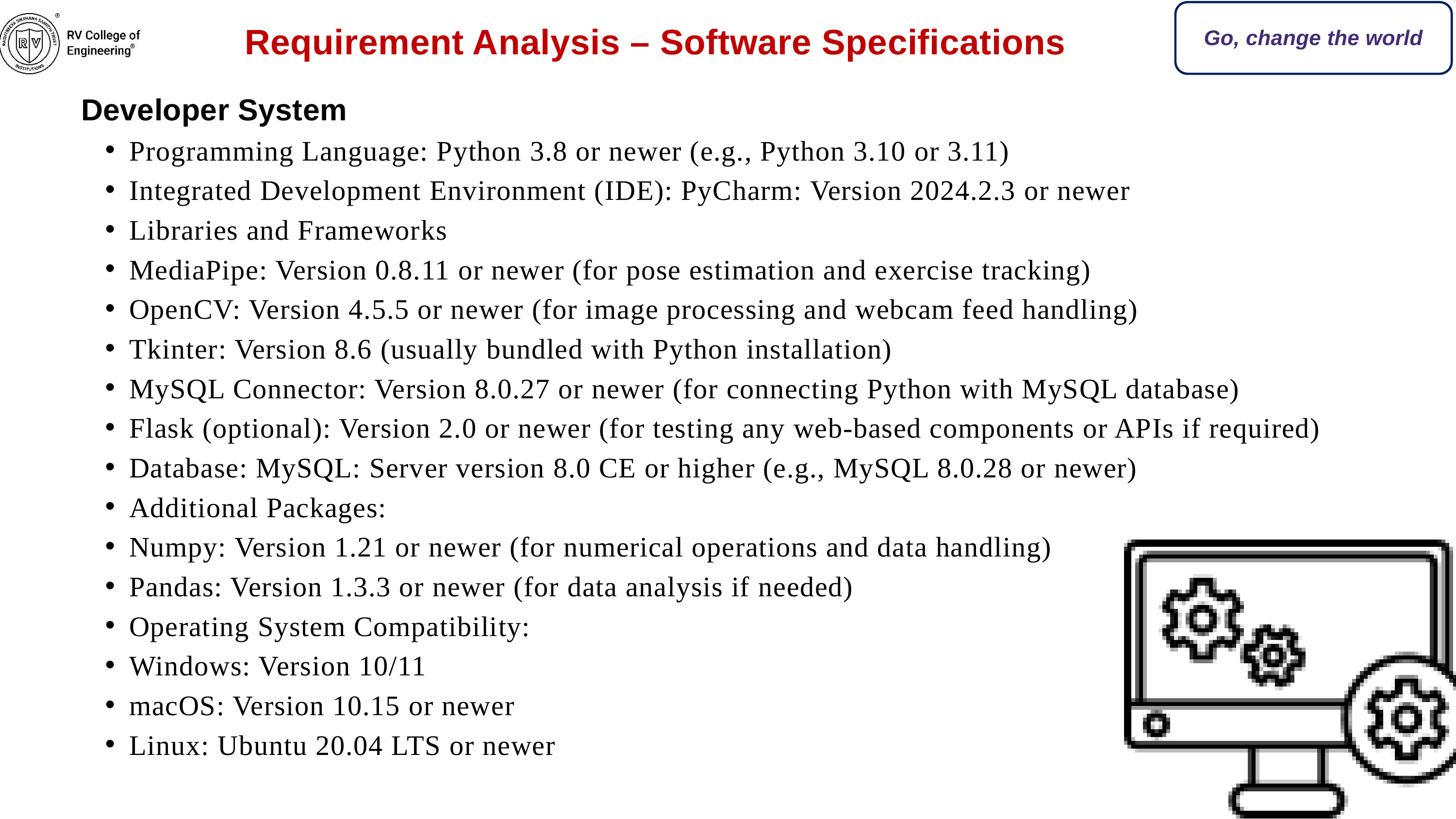

Requirement Analysis – Software Specifications
Go, change the world
Developer System
Programming Language: Python 3.8 or newer (e.g., Python 3.10 or 3.11)
Integrated Development Environment (IDE): PyCharm: Version 2024.2.3 or newer
Libraries and Frameworks
MediaPipe: Version 0.8.11 or newer (for pose estimation and exercise tracking)
OpenCV: Version 4.5.5 or newer (for image processing and webcam feed handling)
Tkinter: Version 8.6 (usually bundled with Python installation)
MySQL Connector: Version 8.0.27 or newer (for connecting Python with MySQL database)
Flask (optional): Version 2.0 or newer (for testing any web-based components or APIs if required)
Database: MySQL: Server version 8.0 CE or higher (e.g., MySQL 8.0.28 or newer)
Additional Packages:
Numpy: Version 1.21 or newer (for numerical operations and data handling)
Pandas: Version 1.3.3 or newer (for data analysis if needed)
Operating System Compatibility:
Windows: Version 10/11
macOS: Version 10.15 or newer
Linux: Ubuntu 20.04 LTS or newer